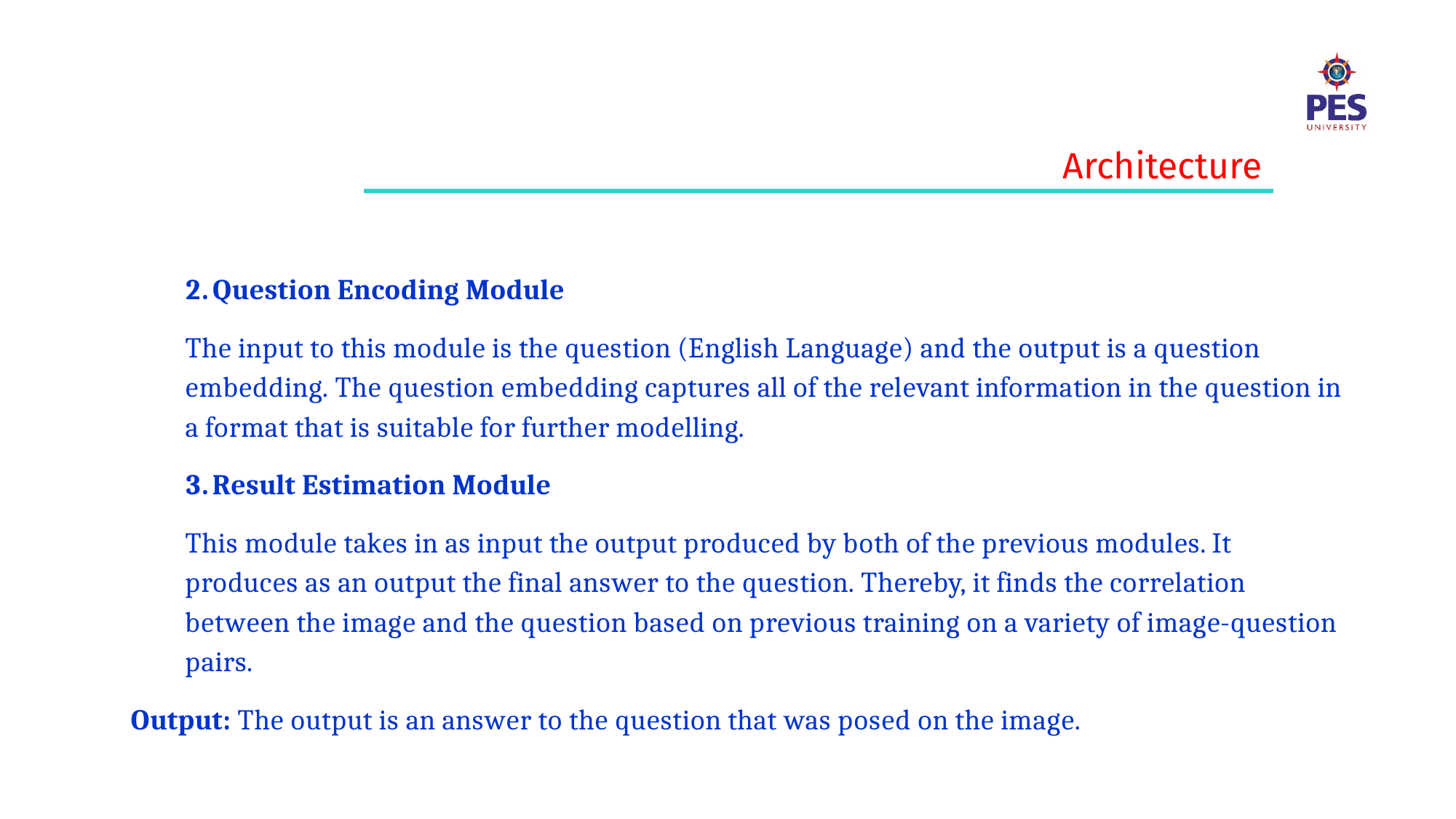

Architecture

2.	Question Encoding Module
The input to this module is the question (English Language) and the output is a question embedding. The question embedding captures all of the relevant information in the question in a format that is suitable for further modelling.
3.	Result Estimation Module
This module takes in as input the output produced by both of the previous modules. It produces as an output the final answer to the question. Thereby, it finds the correlation between the image and the question based on previous training on a variety of image-question pairs.
Output: The output is an answer to the question that was posed on the image.